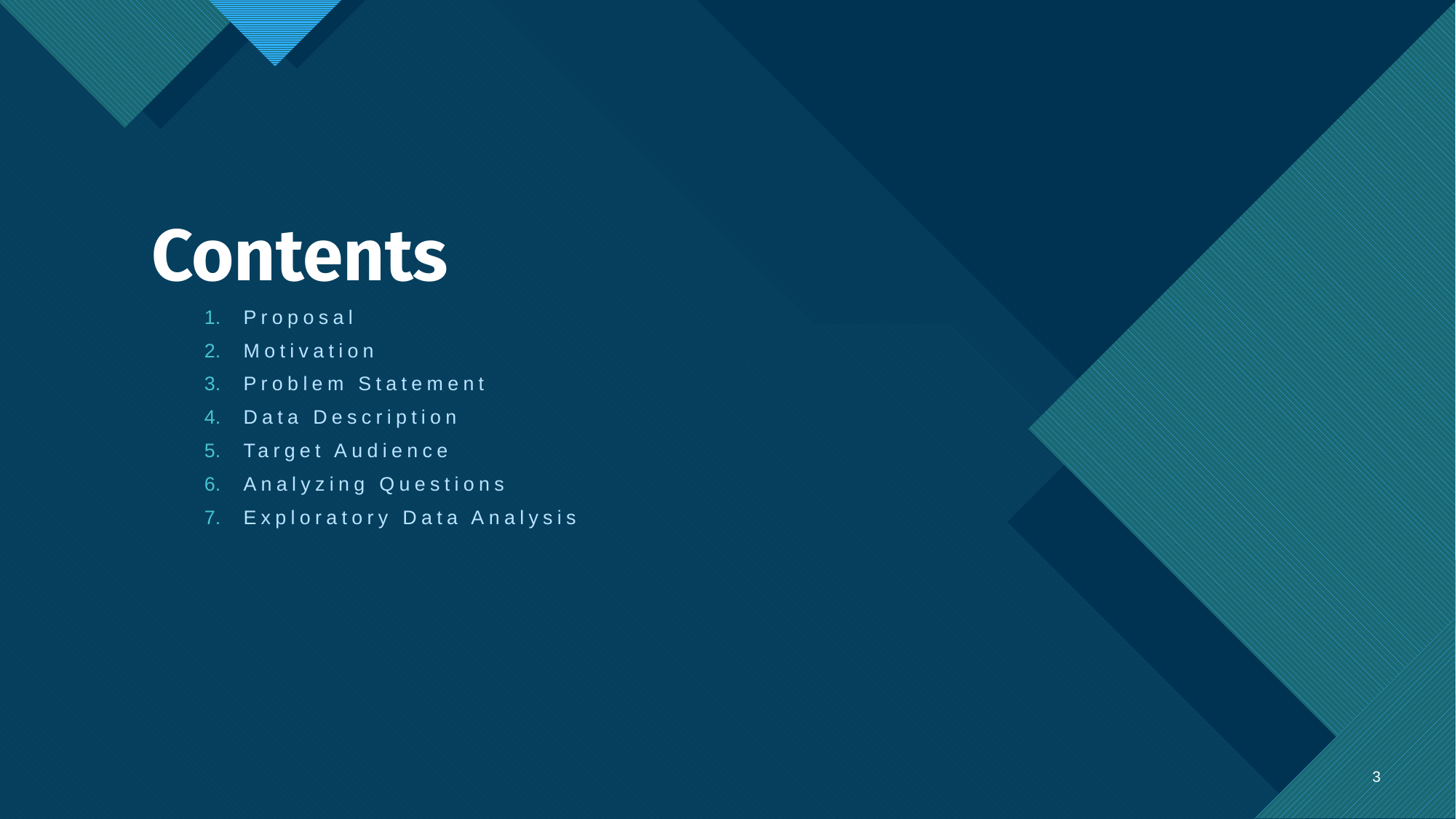

# Contents
Proposal
Motivation
Problem Statement
Data Description
Target Audience
Analyzing Questions
Exploratory Data Analysis

3